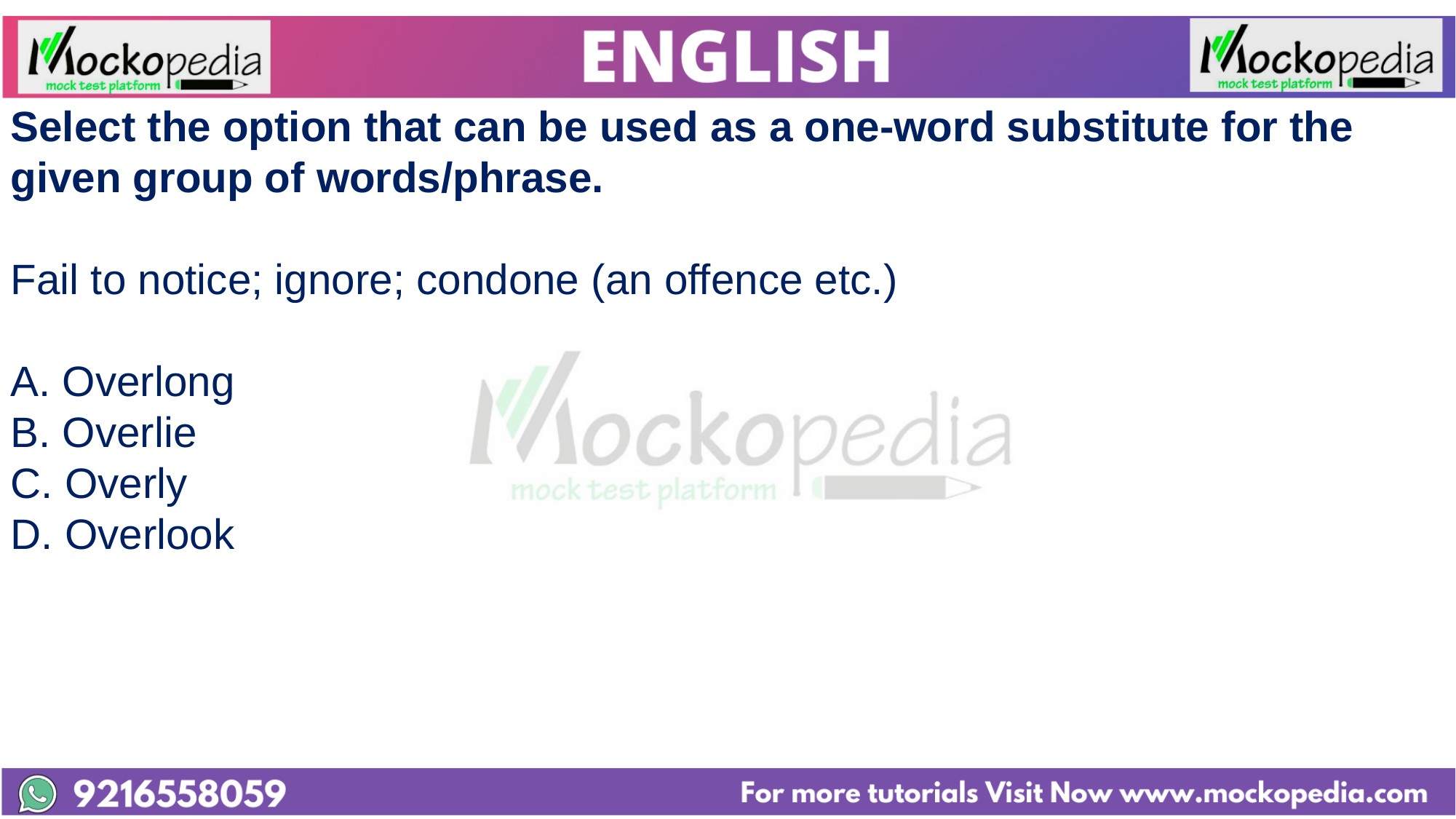

Select the option that can be used as a one-word substitute for the given group of words/phrase.
Fail to notice; ignore; condone (an offence etc.)
A. Overlong
B. Overlie
C. Overly
D. Overlook